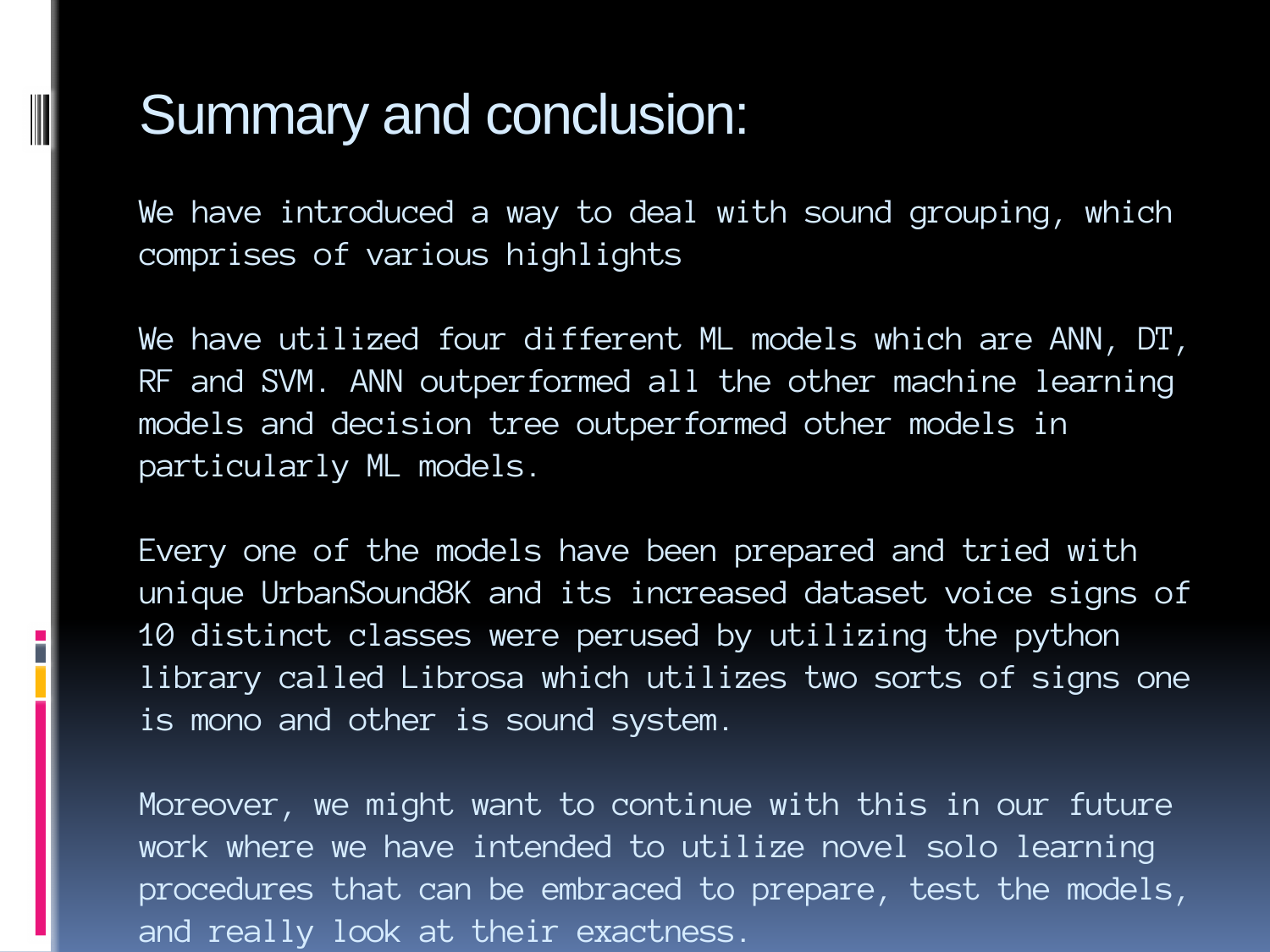

# Summary and conclusion: We have introduced a way to deal with sound grouping, which comprises of various highlights We have utilized four different ML models which are ANN, DT, RF and SVM. ANN outperformed all the other machine learning models and decision tree outperformed other models in particularly ML models. Every one of the models have been prepared and tried with unique UrbanSound8K and its increased dataset voice signs of 10 distinct classes were perused by utilizing the python library called Librosa which utilizes two sorts of signs one is mono and other is sound system. Moreover, we might want to continue with this in our future work where we have intended to utilize novel solo learning procedures that can be embraced to prepare, test the models, and really look at their exactness.